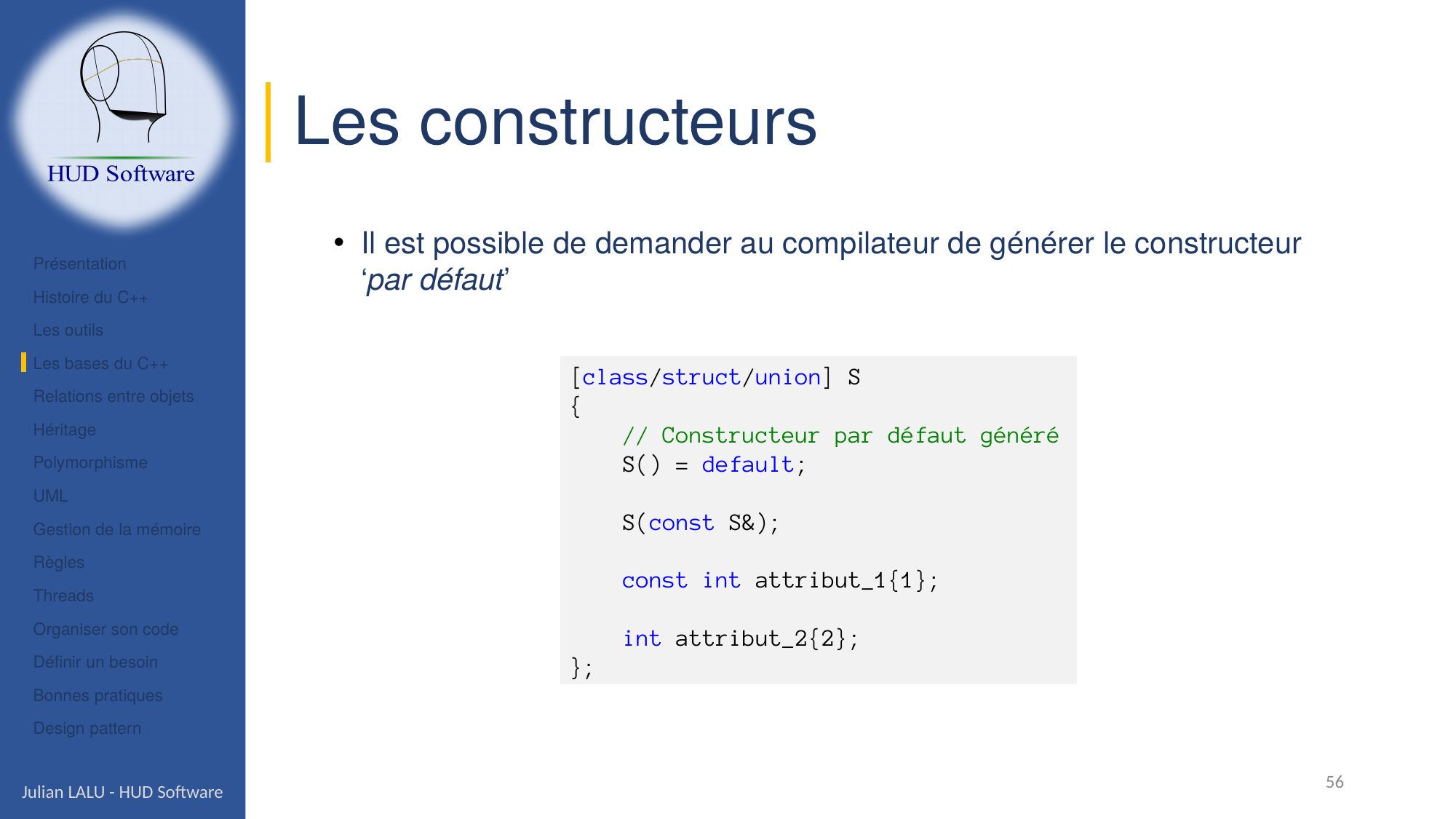

# Les constructeurs
Il est possible de demander au compilateur de générer le constructeur ‘par défaut’

Présentation
Histoire du C++
Les outils
Les bases du C++
Relations entre objets
Héritage
Polymorphisme
UML
Gestion de la mémoire
Règles
Threads
Organiser son code
Définir un besoin
Bonnes pratiques
Design pattern
[class/struct/union] S
{
    // Constructeur par défaut généré
    S() = default;

    S(const S&);

    const int attribut_1{1};

    int attribut_2{2};
};
56